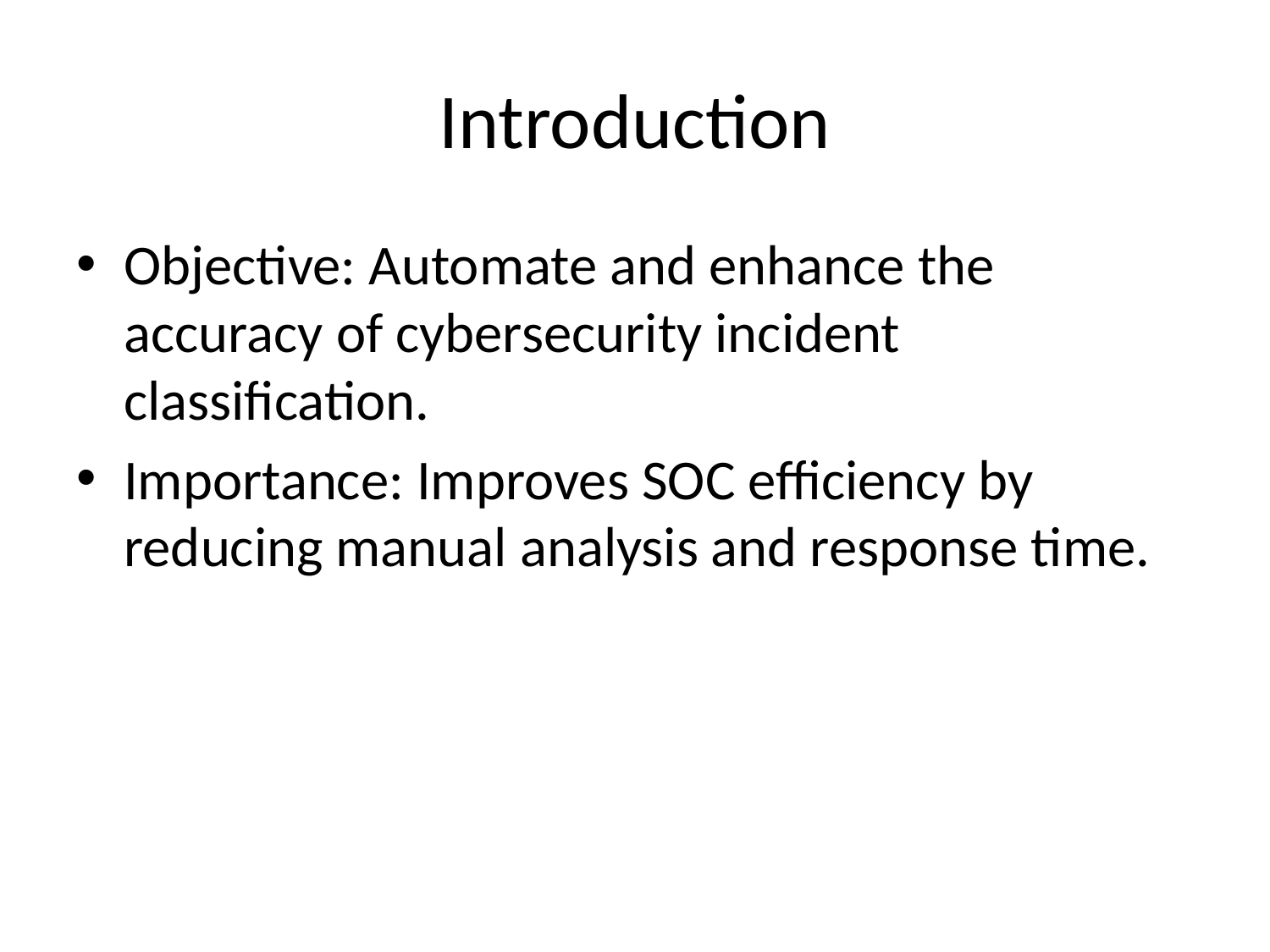

# Introduction
Objective: Automate and enhance the accuracy of cybersecurity incident classification.
Importance: Improves SOC efficiency by reducing manual analysis and response time.